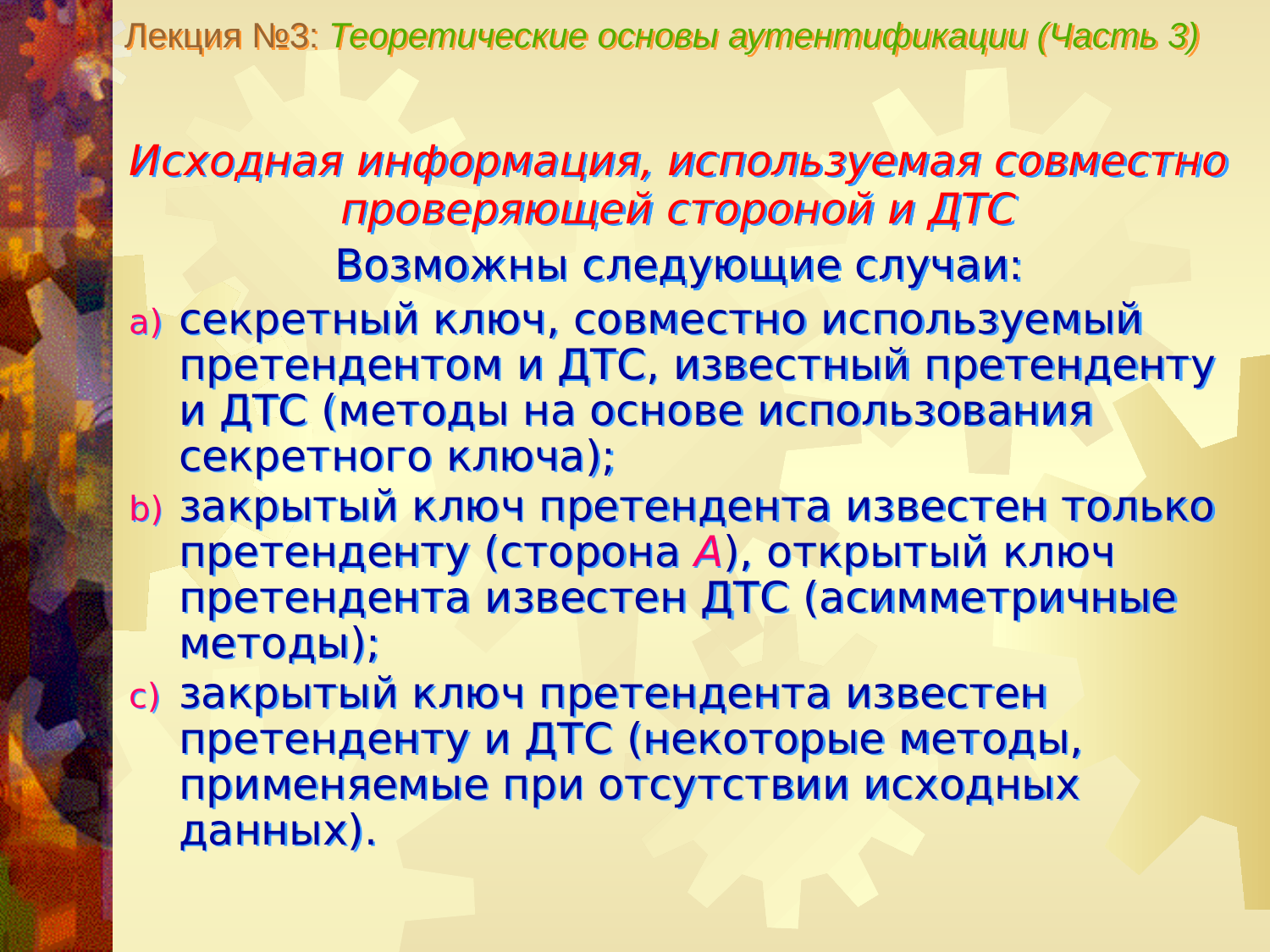

Лекция №3: Теоретические основы аутентификации (Часть 3)
Исходная информация, используемая совместно проверяющей стороной и ДТС
Возможны следующие случаи:
секретный ключ, совместно используемый претендентом и ДТС, известный претенденту и ДТС (методы на основе использования секретного ключа);
закрытый ключ претендента известен только претенденту (сторона А), открытый ключ претендента известен ДТС (асимметричные методы);
закрытый ключ претендента известен претенденту и ДТС (некоторые методы, применяемые при отсутствии исходных данных).